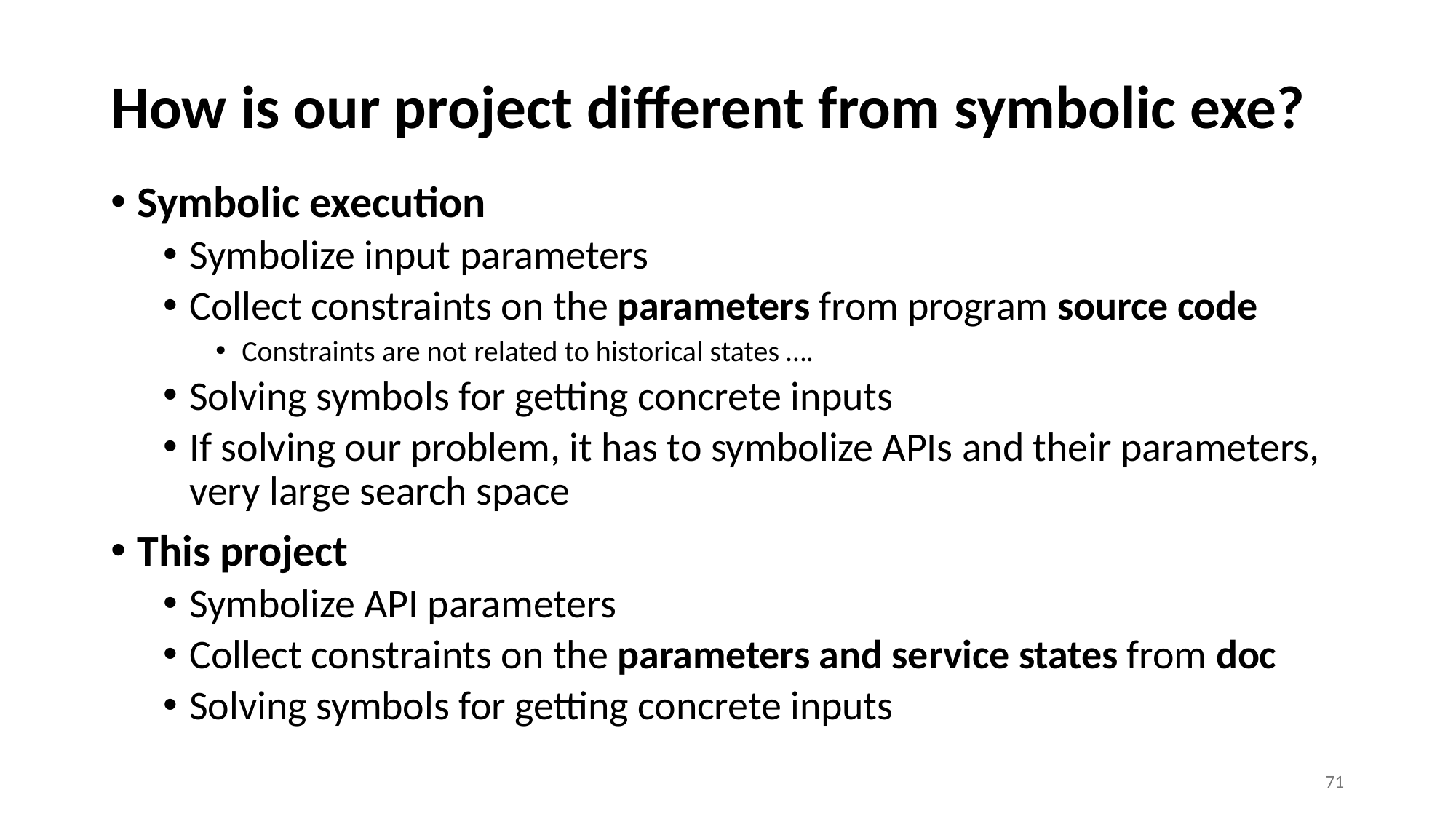

# How is our project different from symbolic exe?
Symbolic execution
Symbolize input parameters
Collect constraints on the parameters from program source code
Constraints are not related to historical states ….
Solving symbols for getting concrete inputs
If solving our problem, it has to symbolize APIs and their parameters, very large search space
This project
Symbolize API parameters
Collect constraints on the parameters and service states from doc
Solving symbols for getting concrete inputs
71